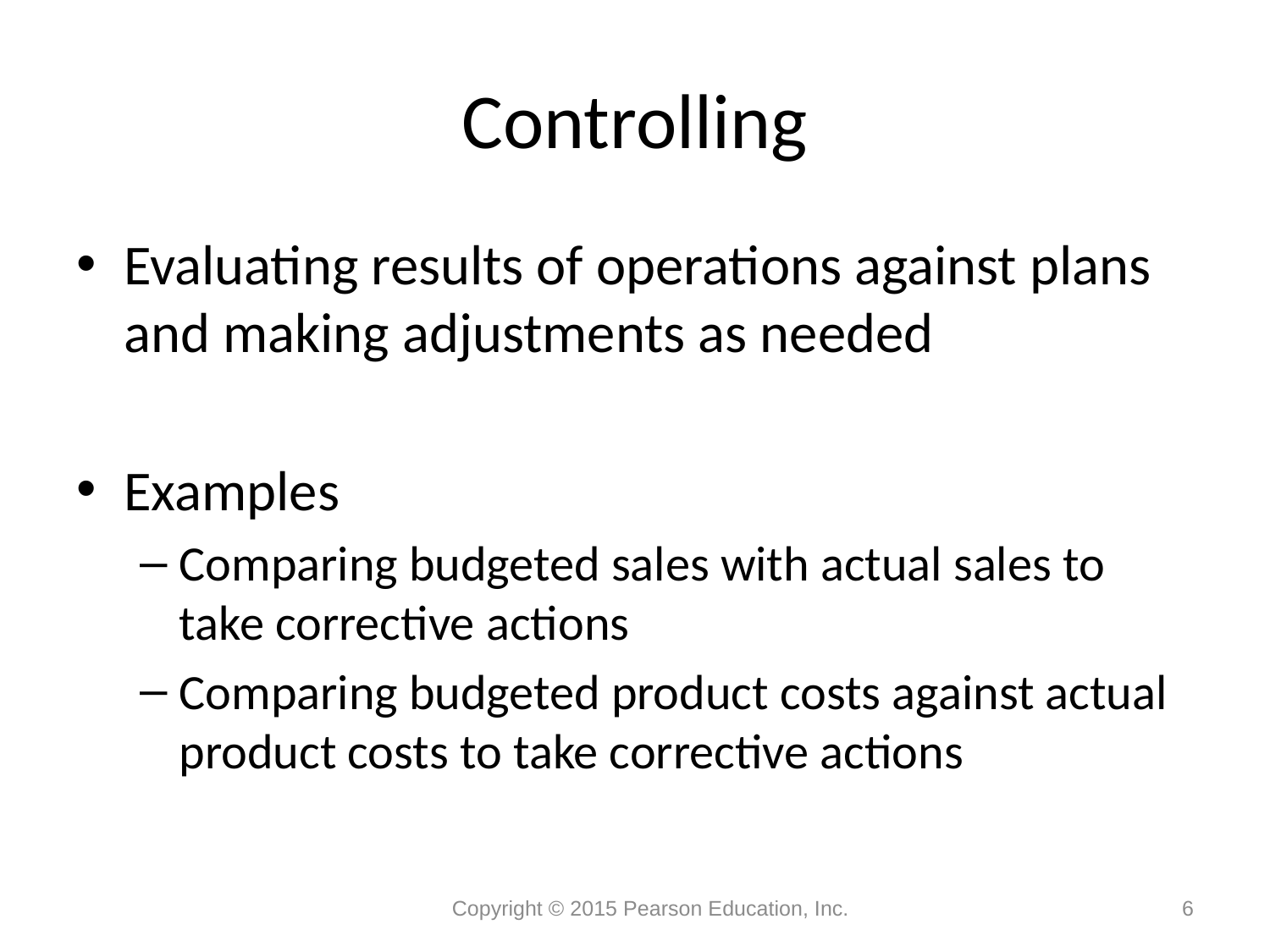

# Controlling
Evaluating results of operations against plans and making adjustments as needed

Examples
Comparing budgeted sales with actual sales to take corrective actions
Comparing budgeted product costs against actual product costs to take corrective actions
Copyright © 2015 Pearson Education, Inc.
6